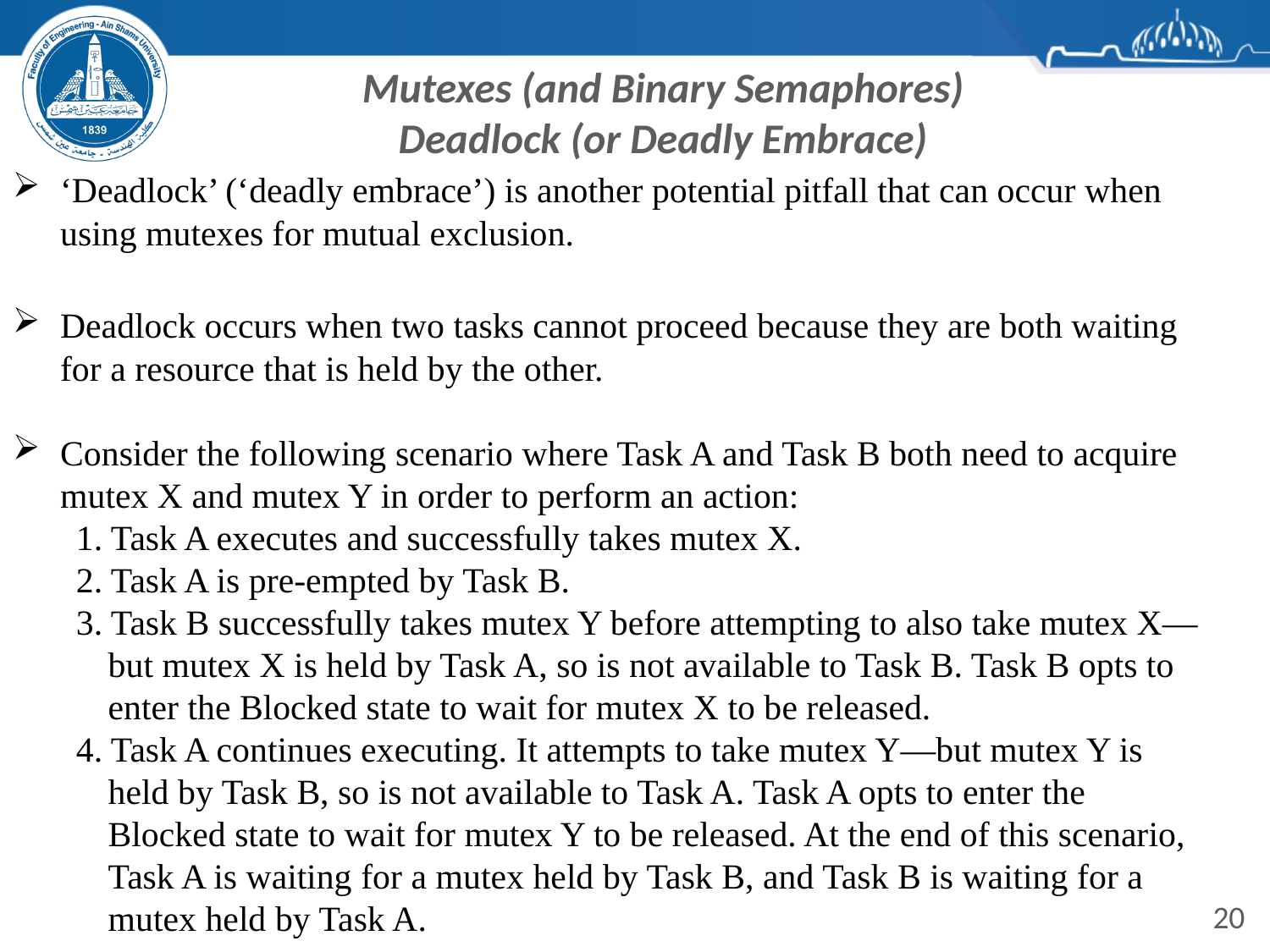

# Mutexes (and Binary Semaphores) Deadlock (or Deadly Embrace)
‘Deadlock’ (‘deadly embrace’) is another potential pitfall that can occur when using mutexes for mutual exclusion.

Deadlock occurs when two tasks cannot proceed because they are both waiting for a resource that is held by the other.

Consider the following scenario where Task A and Task B both need to acquire mutex X and mutex Y in order to perform an action:
1. Task A executes and successfully takes mutex X.
2. Task A is pre-empted by Task B.
3. Task B successfully takes mutex Y before attempting to also take mutex X—but mutex X is held by Task A, so is not available to Task B. Task B opts to enter the Blocked state to wait for mutex X to be released.
4. Task A continues executing. It attempts to take mutex Y—but mutex Y is held by Task B, so is not available to Task A. Task A opts to enter the Blocked state to wait for mutex Y to be released. At the end of this scenario, Task A is waiting for a mutex held by Task B, and Task B is waiting for a mutex held by Task A.